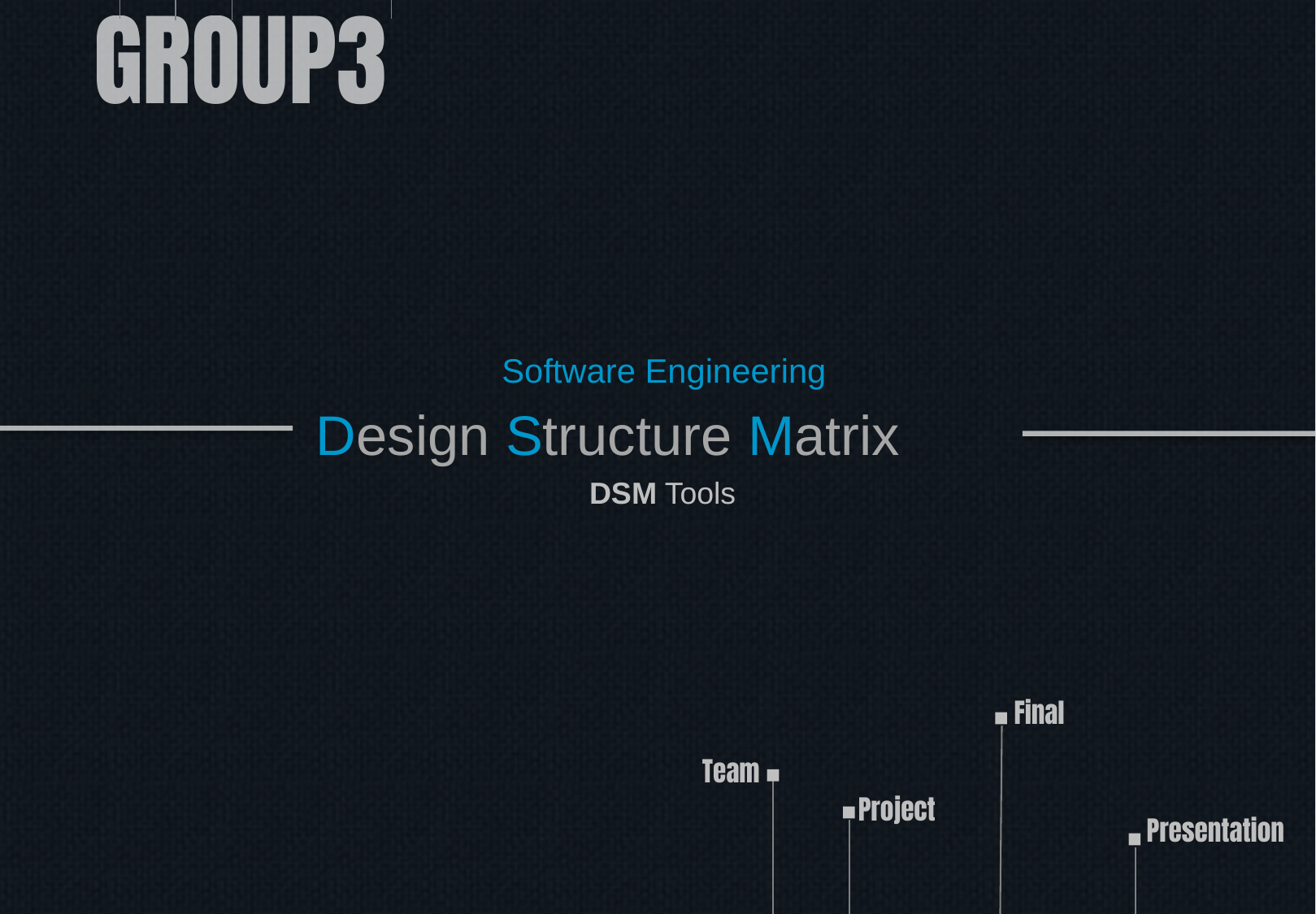

GROUP3
Software Engineering
Design Structure Matrix
DSM Tools
Final

Team

Project

Presentation